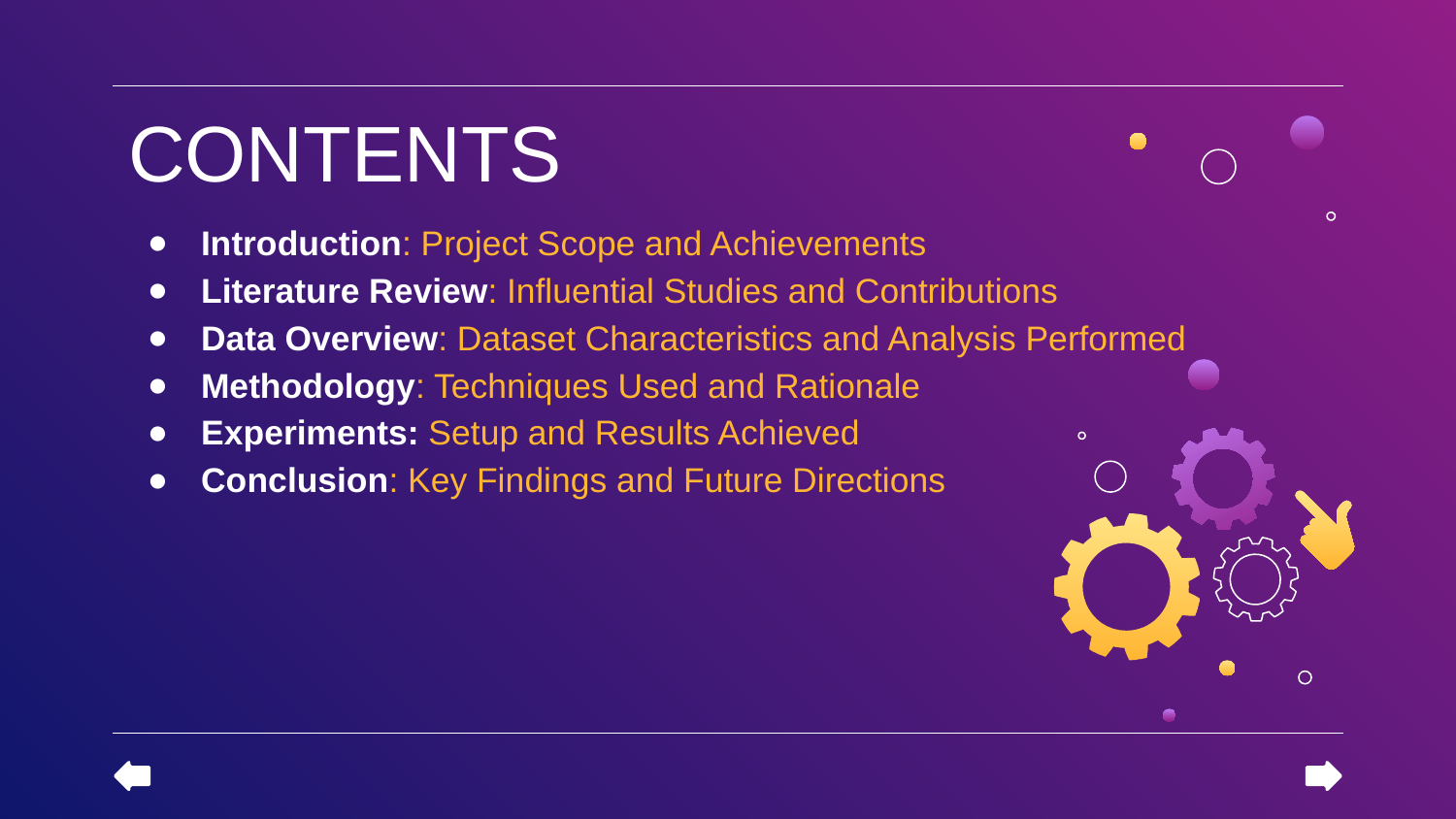

# CONTENTS

Introduction: Project Scope and Achievements
Literature Review: Influential Studies and Contributions
Data Overview: Dataset Characteristics and Analysis Performed
Methodology: Techniques Used and Rationale
Experiments: Setup and Results Achieved
Conclusion: Key Findings and Future Directions